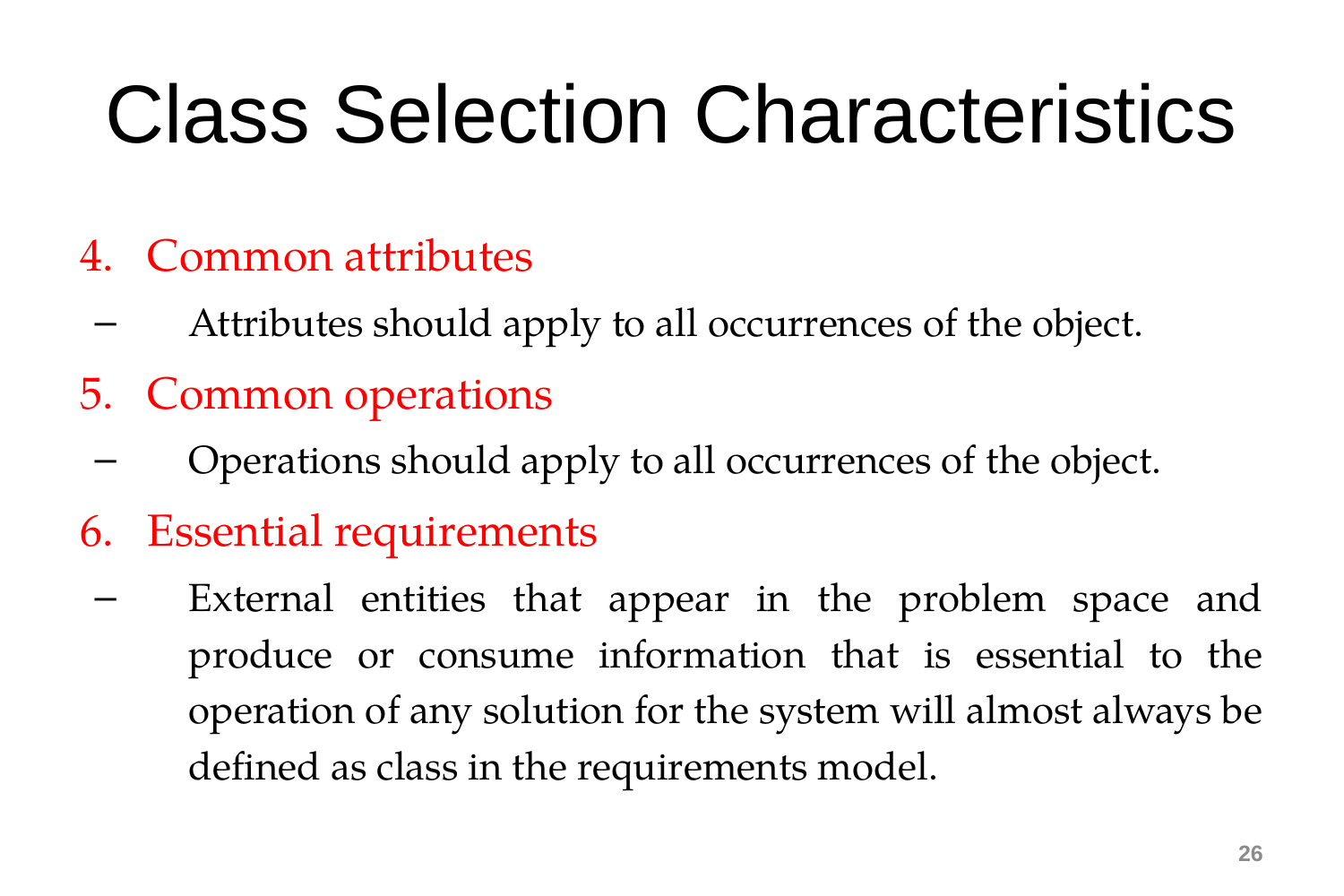

Class Selection Characteristics
Common attributes
Attributes should apply to all occurrences of the object.
Common operations
Operations should apply to all occurrences of the object.
Essential requirements
External entities that appear in the problem space and produce or consume information that is essential to the operation of any solution for the system will almost always be defined as class in the requirements model.
26